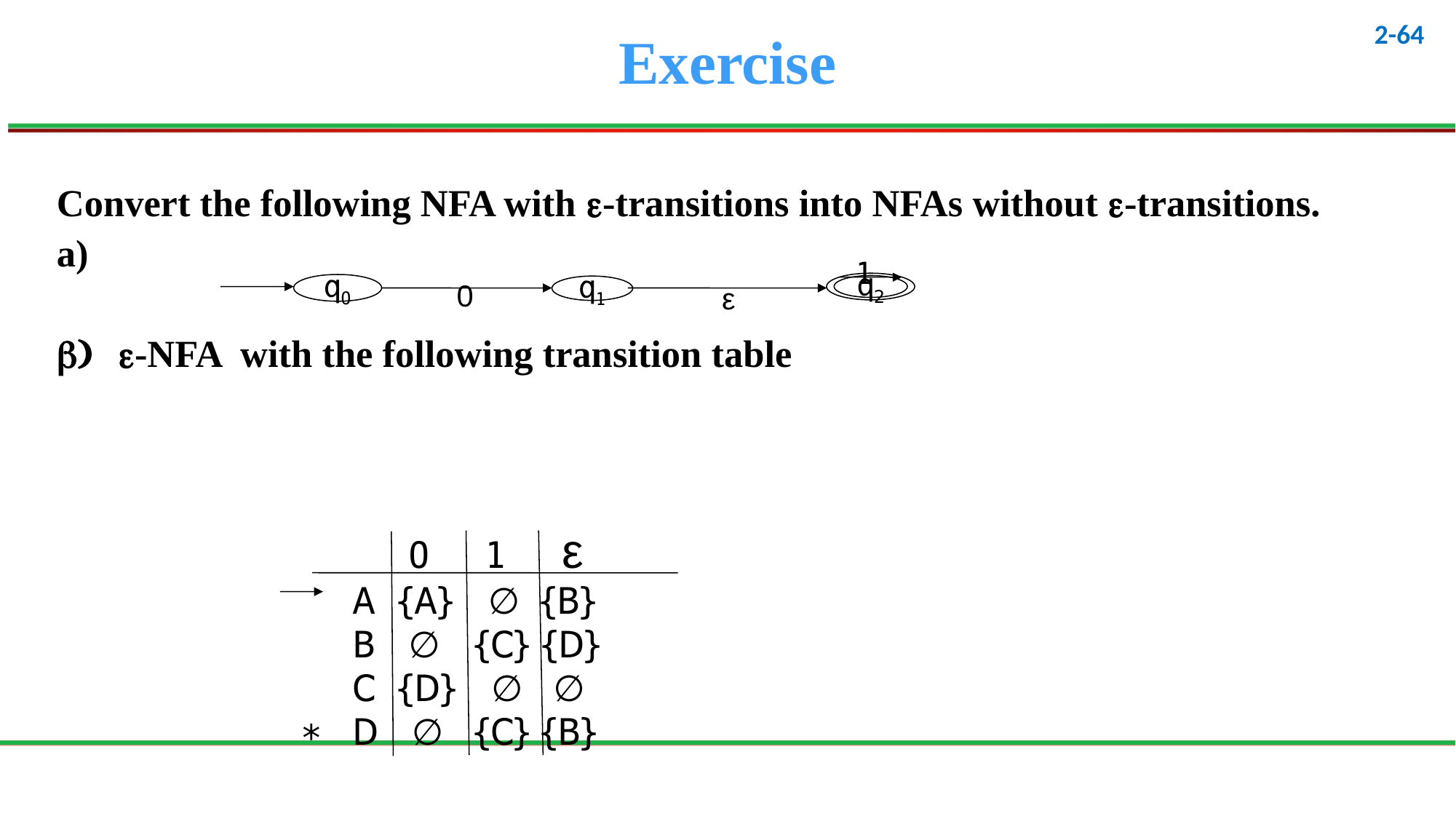

64
# Exercise
Convert the following NFA with ε-transitions into NFAs without ε-transitions.
a)

ε-NFA  with the following transition table

1
0

q2
ε
q0
q1

     0     1     ε
A  {A}   ∅  {B}
B   ∅   {C} {D}
C  {D}   ∅   ∅
D   ∅   {C} {B}

*